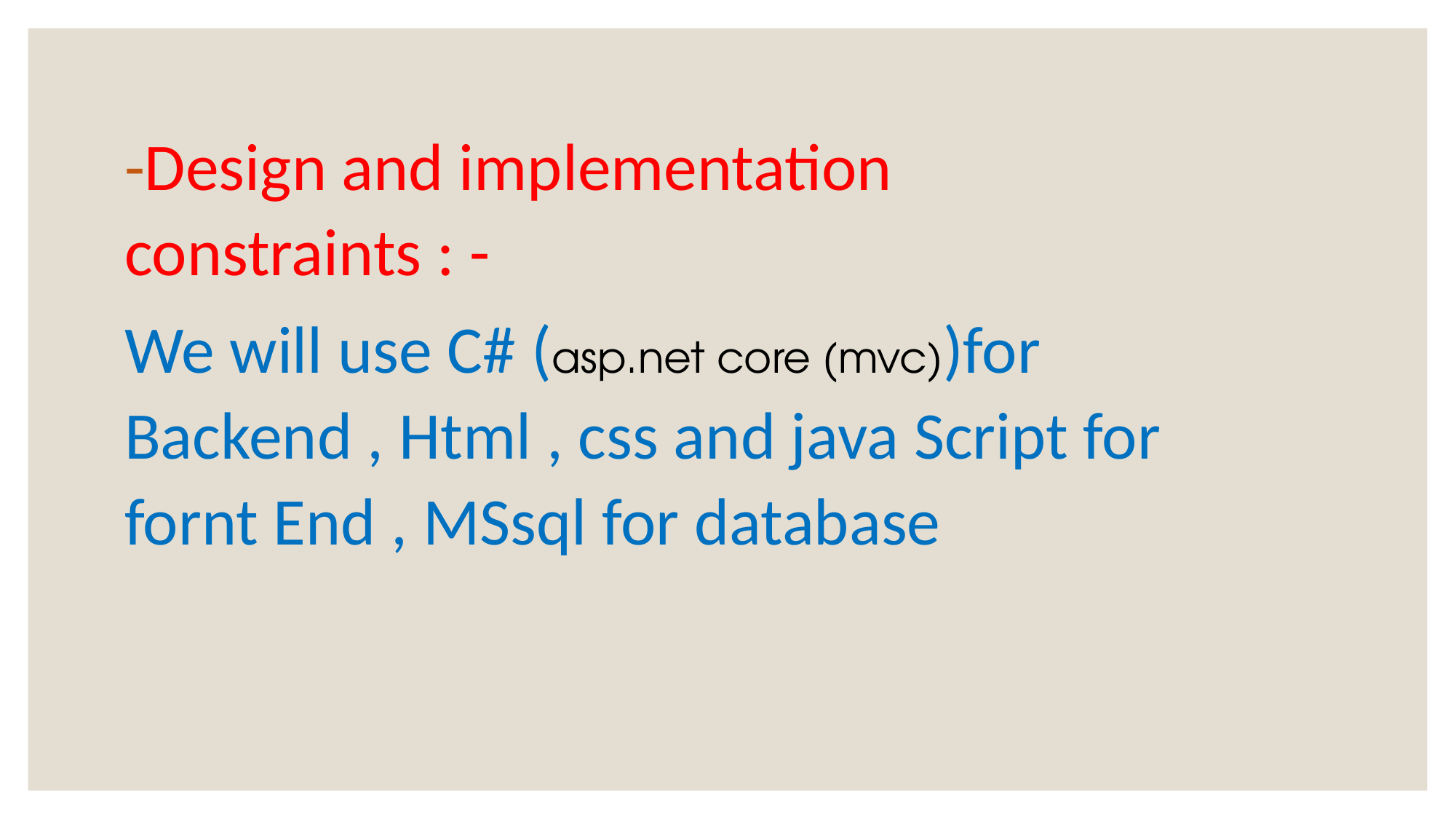

-Design and implementation constraints : -
We will use C# (asp.net core (mvc))for Backend , Html , css and java Script for fornt End , MSsql for database